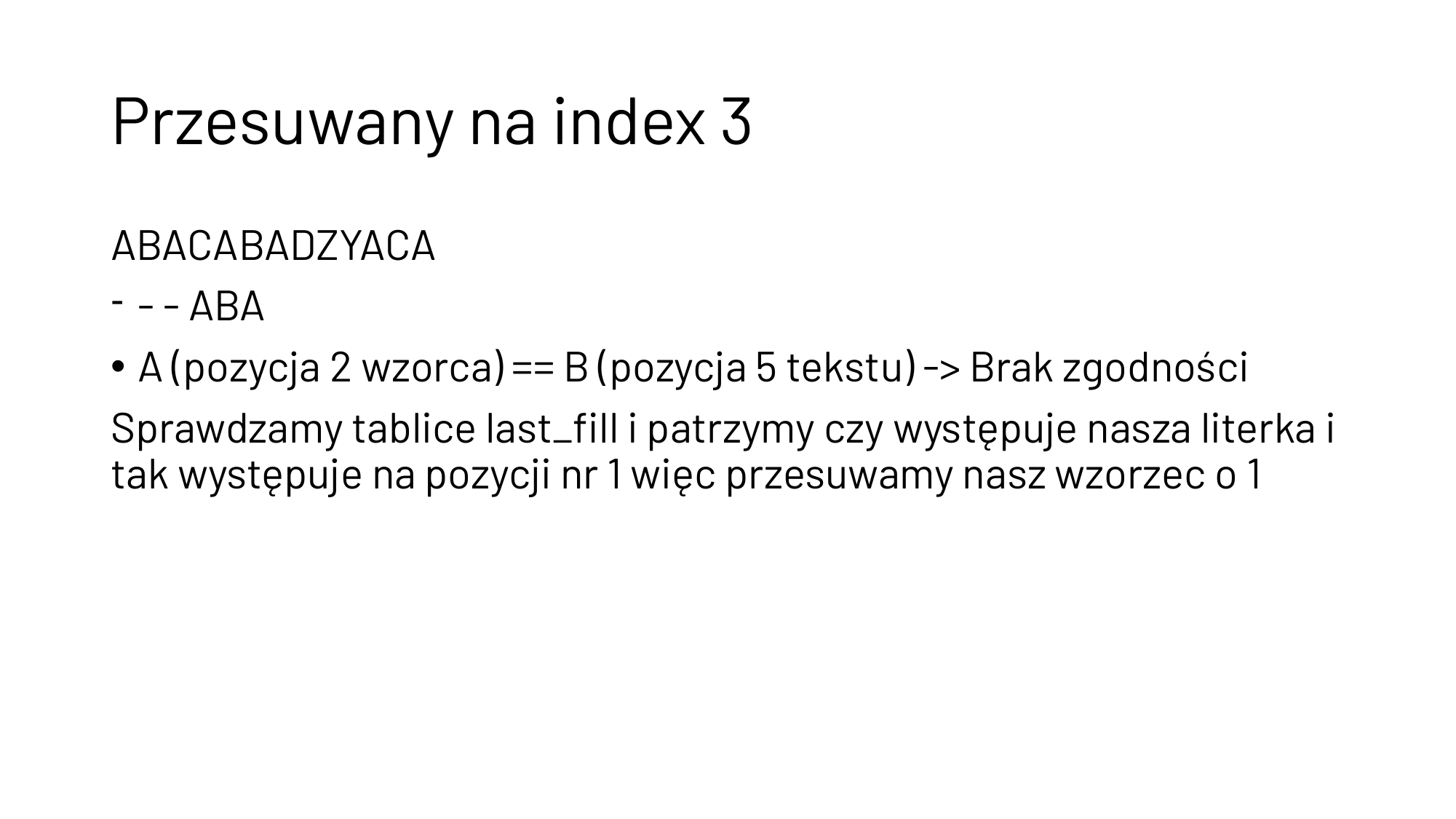

# Przesuwany na index 3
ABACABADZYACA
- - ABA
A (pozycja 2 wzorca) == B (pozycja 5 tekstu) -> Brak zgodności
Sprawdzamy tablice last_fill i patrzymy czy występuje nasza literka i tak występuje na pozycji nr 1 więc przesuwamy nasz wzorzec o 1